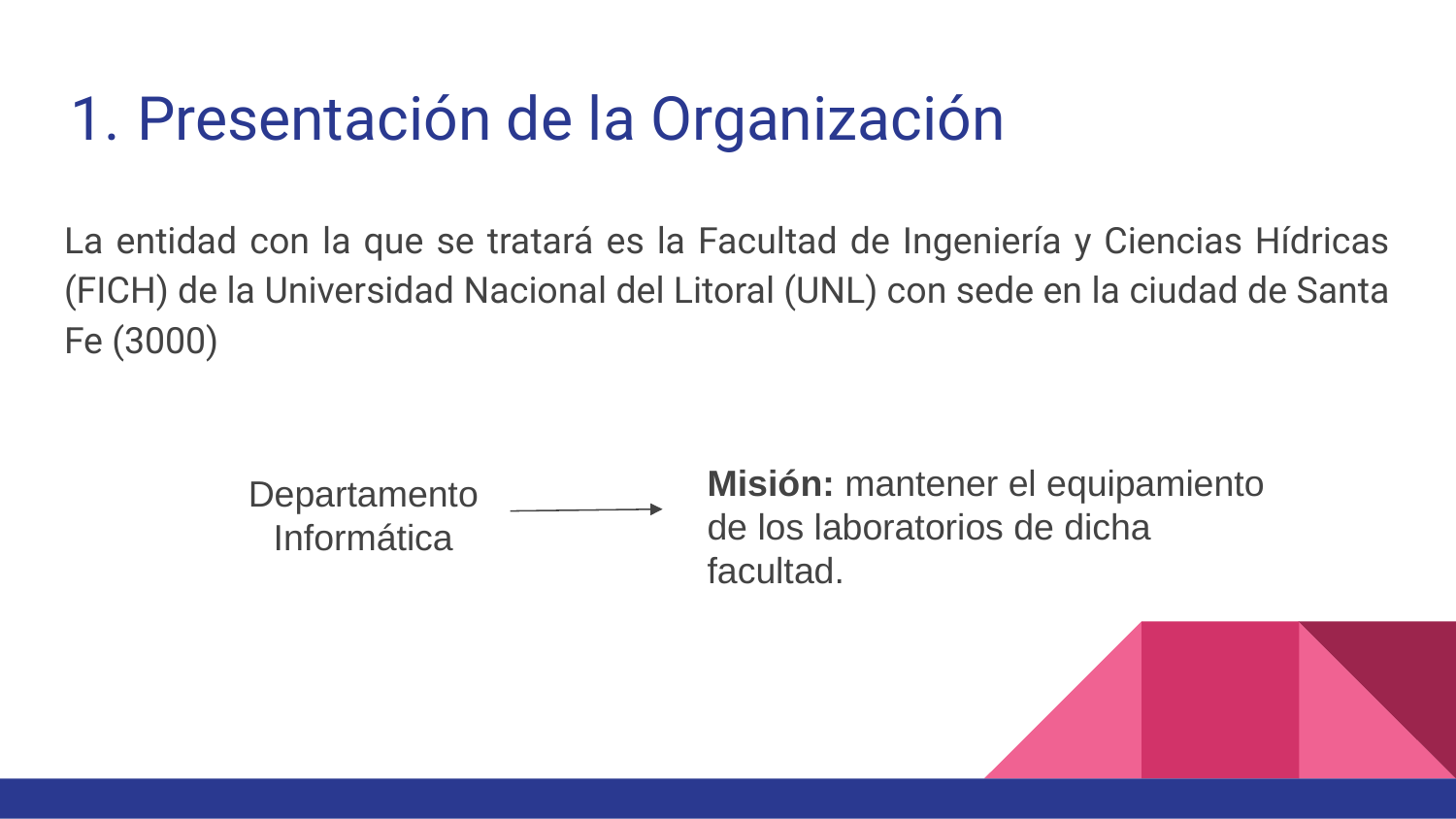

# Presentación de la Organización
La entidad con la que se tratará es la Facultad de Ingeniería y Ciencias Hídricas (FICH) de la Universidad Nacional del Litoral (UNL) con sede en la ciudad de Santa Fe (3000)

Misión: mantener el equipamiento de los laboratorios de dicha facultad.
Departamento
Informática